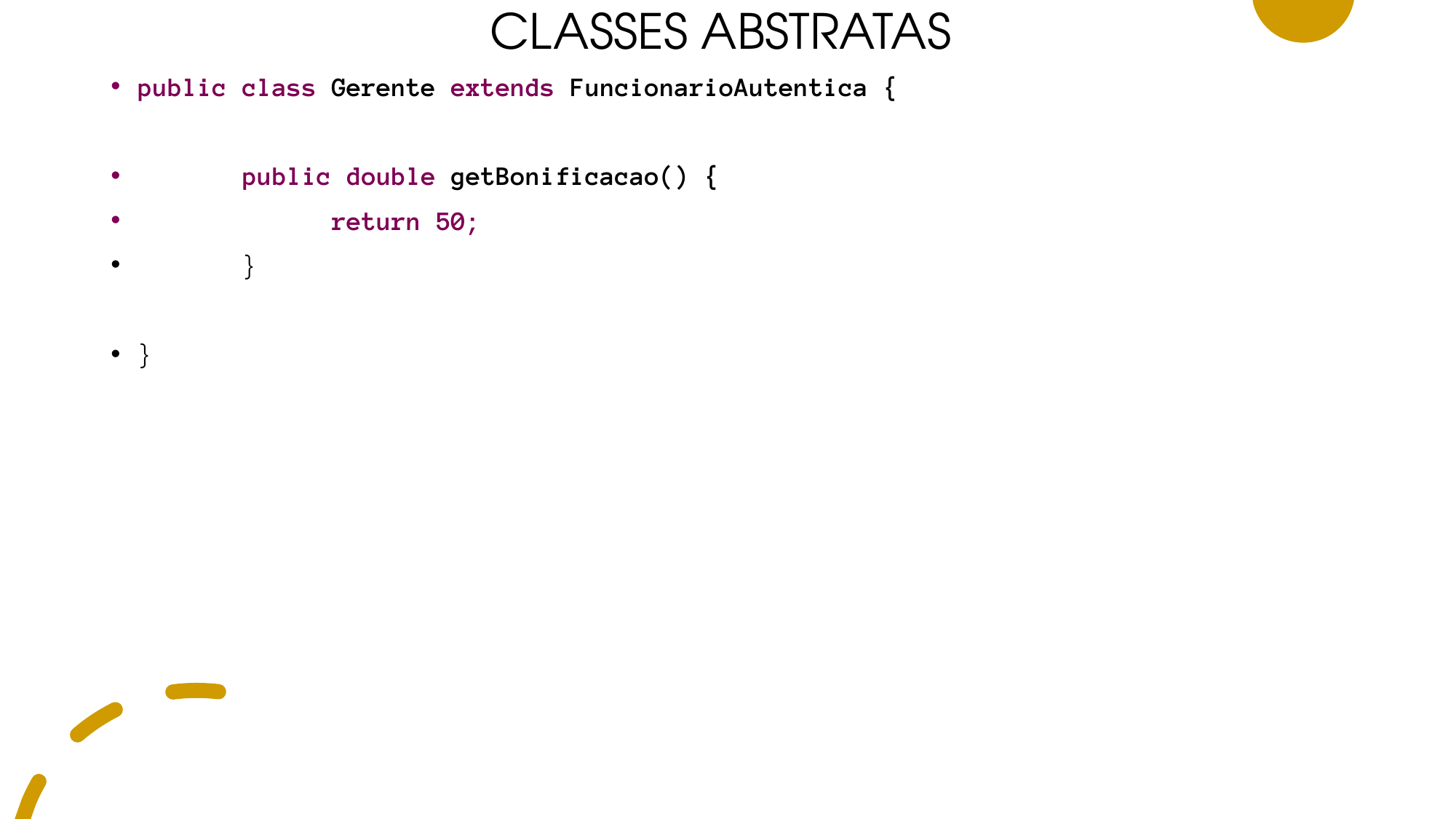

# CLASSES ABSTRATAS
public class Gerente extends FuncionarioAutentica {

       public double getBonificacao() {
             return 50;
       }

}